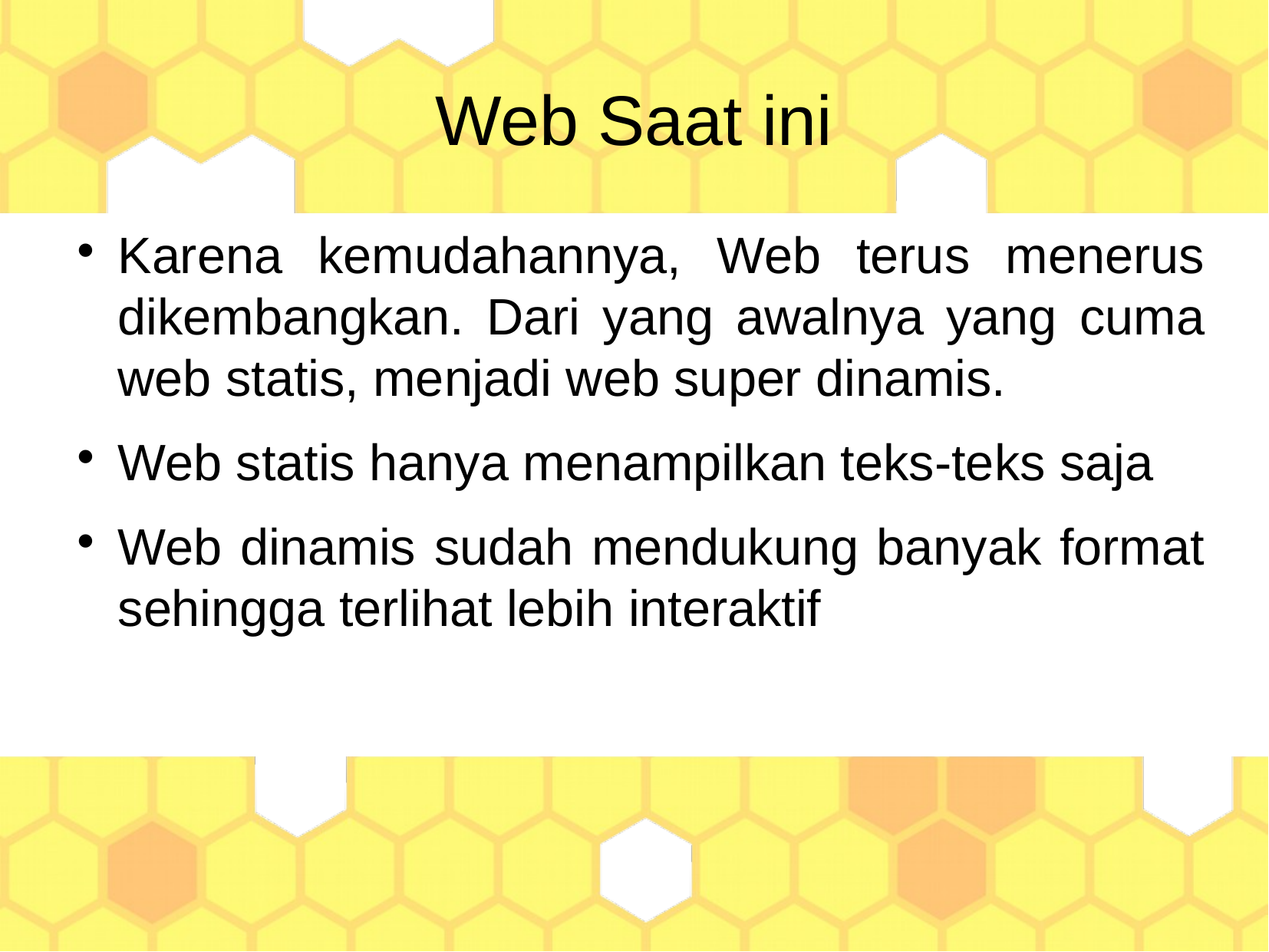

Web Saat ini
Karena kemudahannya, Web terus menerus dikembangkan. Dari yang awalnya yang cuma web statis, menjadi web super dinamis.
Web statis hanya menampilkan teks-teks saja
Web dinamis sudah mendukung banyak format sehingga terlihat lebih interaktif